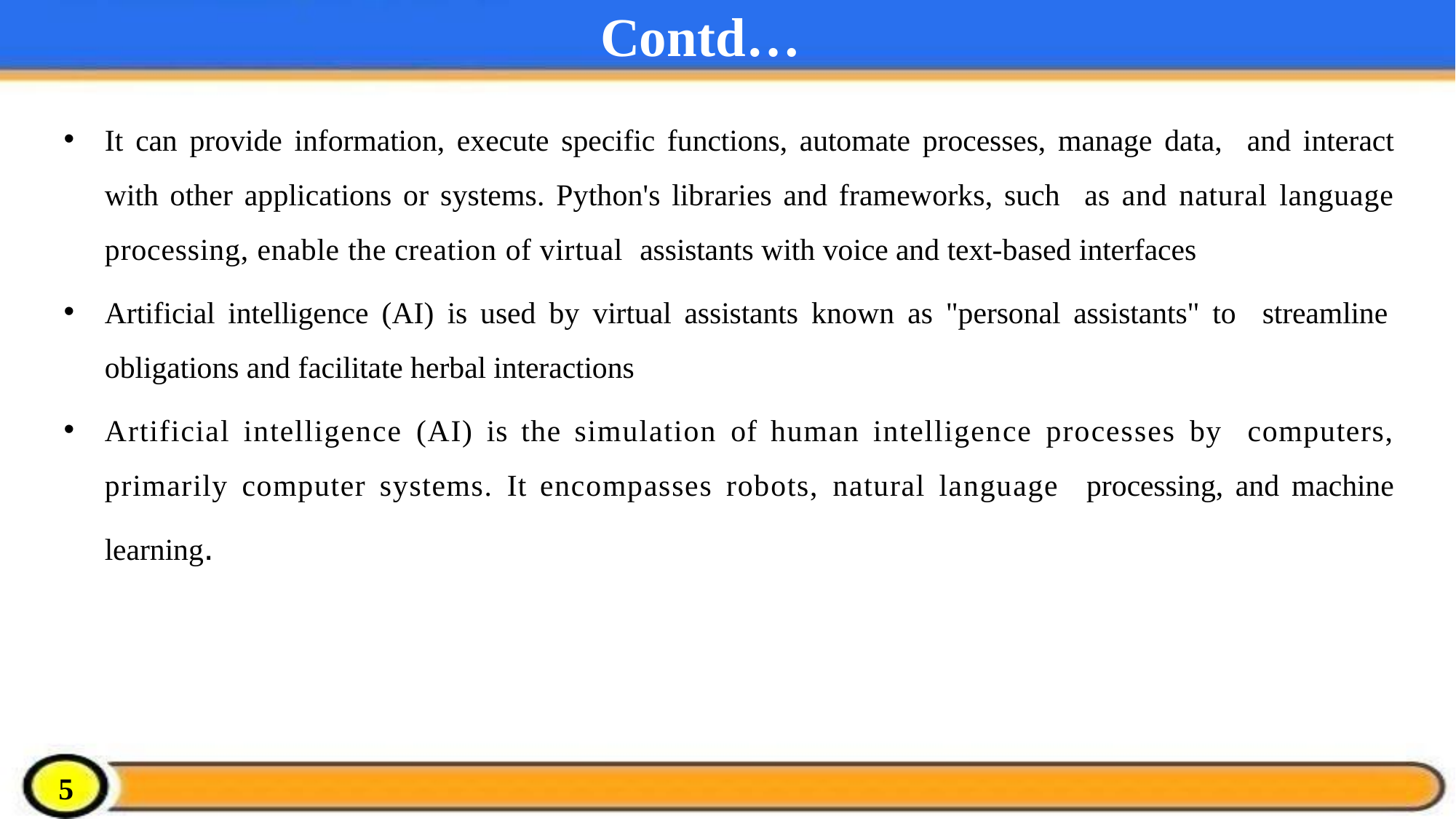

# Contd…

It can provide information, execute specific functions, automate processes, manage data,  and interact with other applications or systems. Python's libraries and frameworks, such  as and natural language processing, enable the creation of virtual  assistants with voice and text-based interfaces
Artificial intelligence (AI) is used by virtual assistants known as "personal assistants" to  streamline obligations and facilitate herbal interactions
Artificial intelligence (AI) is the simulation of human intelligence processes by  computers, primarily computer systems. It encompasses robots, natural language  processing, and machine learning.
5